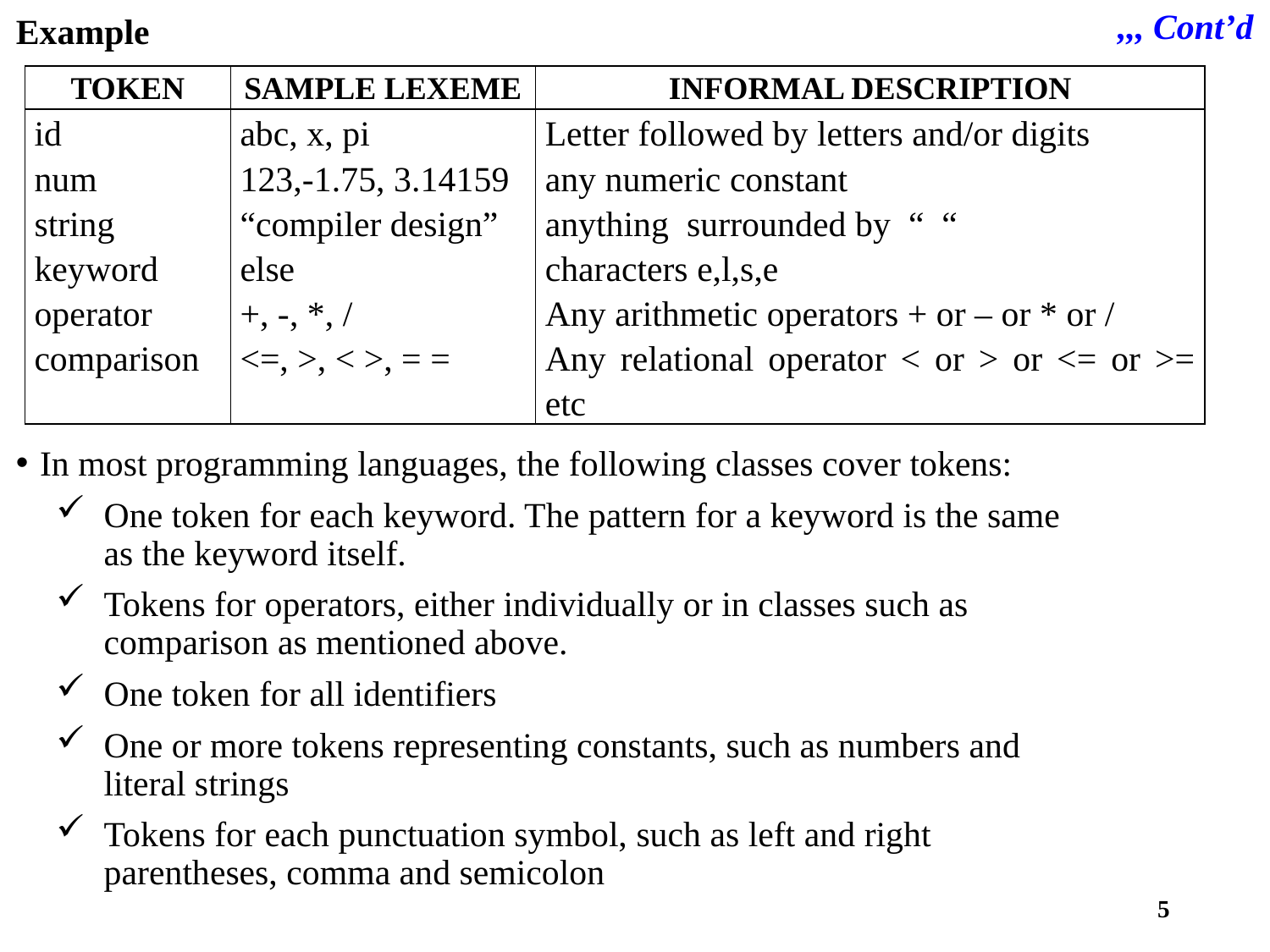

Example

In most programming languages, the following classes cover tokens:
One token for each keyword. The pattern for a keyword is the same as the keyword itself.
Tokens for operators, either individually or in classes such as comparison as mentioned above.
One token for all identifiers
One or more tokens representing constants, such as numbers and literal strings
Tokens for each punctuation symbol, such as left and right parentheses, comma and semicolon

# ,,, Cont’d
| TOKEN | SAMPLE LEXEME | INFORMAL DESCRIPTION |
| --- | --- | --- |
| id num string keyword operator comparison | abc, x, pi 123,-1.75, 3.14159 “compiler design” else +, -, \*, / <=, >, < >, = = | Letter followed by letters and/or digits any numeric constant anything surrounded by “ “ characters e,l,s,e Any arithmetic operators + or – or \* or / Any relational operator < or > or <= or >= etc |
5